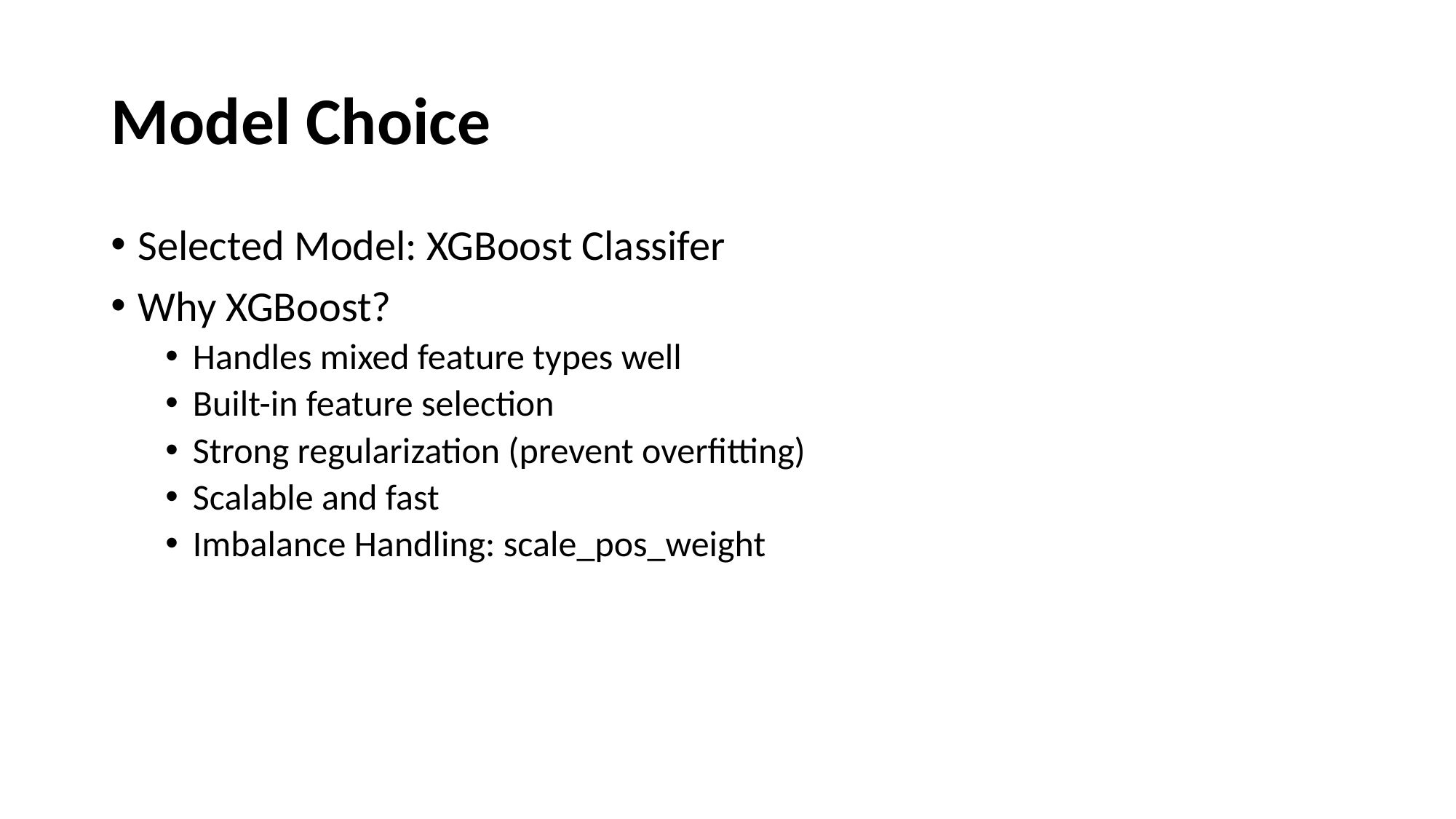

# Model Choice
Selected Model: XGBoost Classifer
Why XGBoost?
Handles mixed feature types well
Built-in feature selection
Strong regularization (prevent overfitting)
Scalable and fast
Imbalance Handling: scale_pos_weight